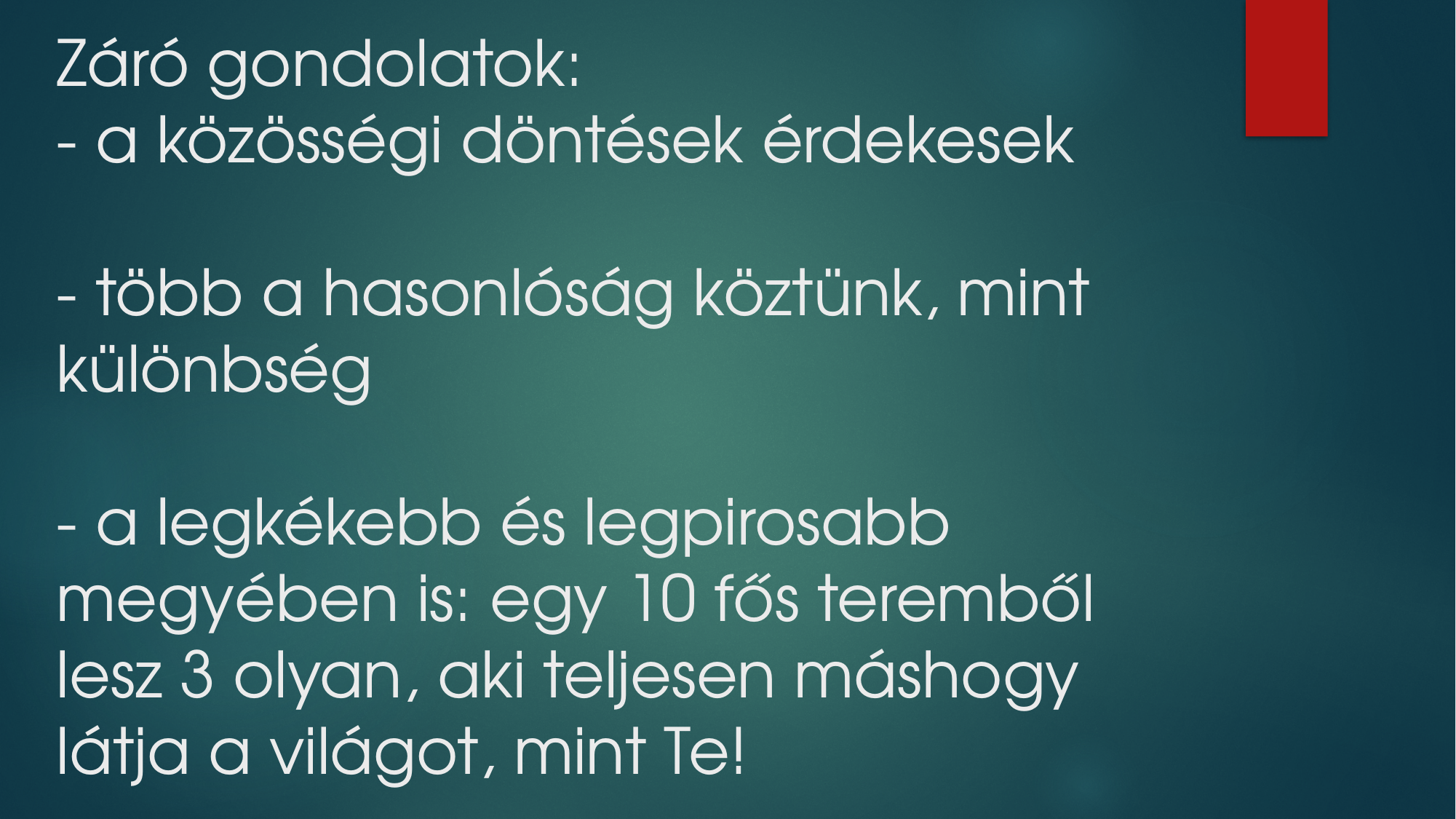

# Záró gondolatok: - a közösségi döntések érdekesek - több a hasonlóság köztünk, mint különbség - a legkékebb és legpirosabb megyében is: egy 10 fős teremből lesz 3 olyan, aki teljesen máshogy látja a világot, mint Te!